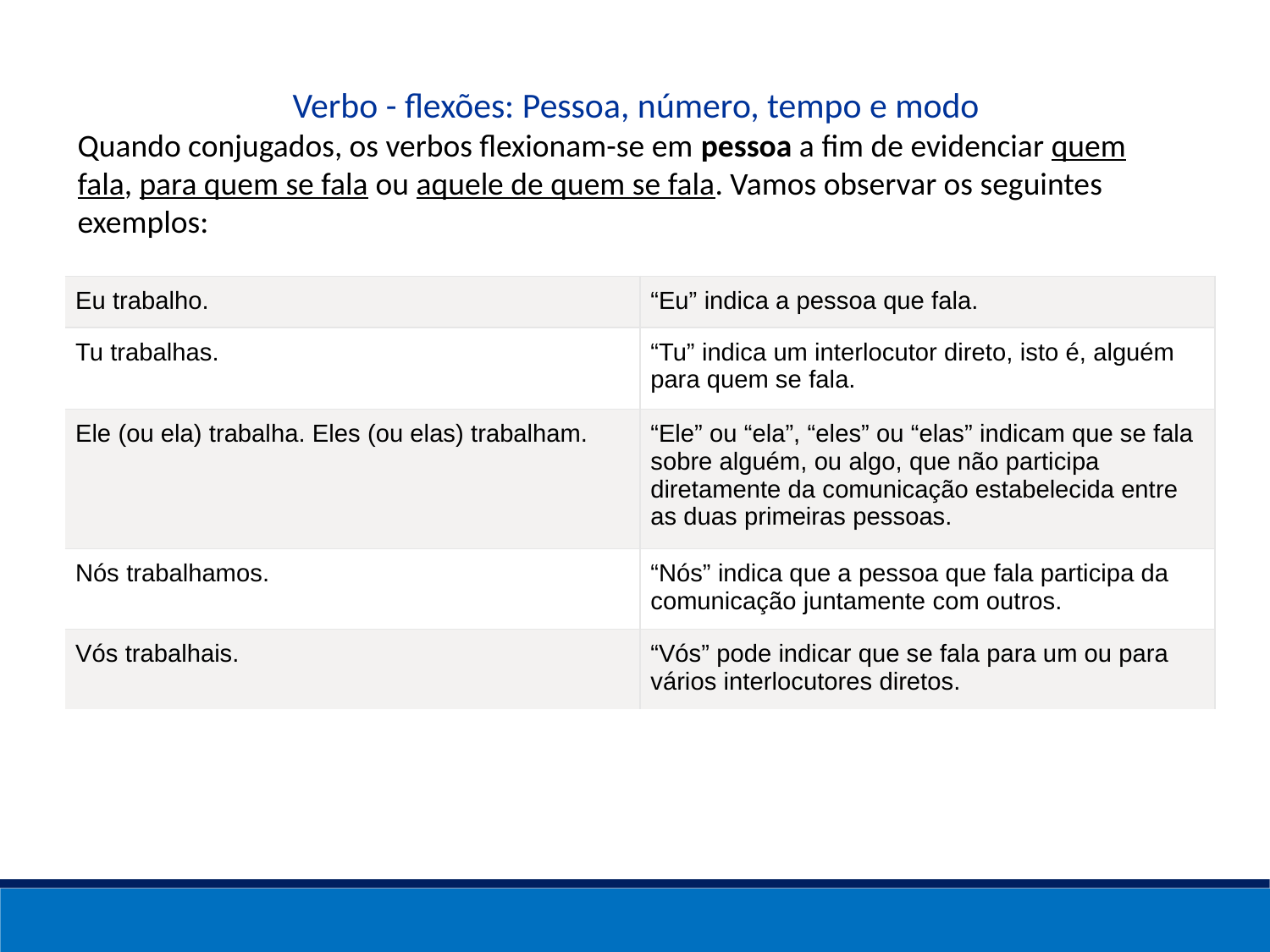

Verbo - flexões: Pessoa, número, tempo e modo
Quando conjugados, os verbos flexionam-se em pessoa a fim de evidenciar quem fala, para quem se fala ou aquele de quem se fala. Vamos observar os seguintes exemplos:

| Eu trabalho. | “Eu” indica a pessoa que fala. |
| --- | --- |
| Tu trabalhas. | “Tu” indica um interlocutor direto, isto é, alguém para quem se fala. |
| Ele (ou ela) trabalha. Eles (ou elas) trabalham. | “Ele” ou “ela”, “eles” ou “elas” indicam que se fala sobre alguém, ou algo, que não participa diretamente da comunicação estabelecida entre as duas primeiras pessoas. |
| Nós trabalhamos. | “Nós” indica que a pessoa que fala participa da comunicação juntamente com outros. |
| Vós trabalhais. | “Vós” pode indicar que se fala para um ou para vários interlocutores diretos. |